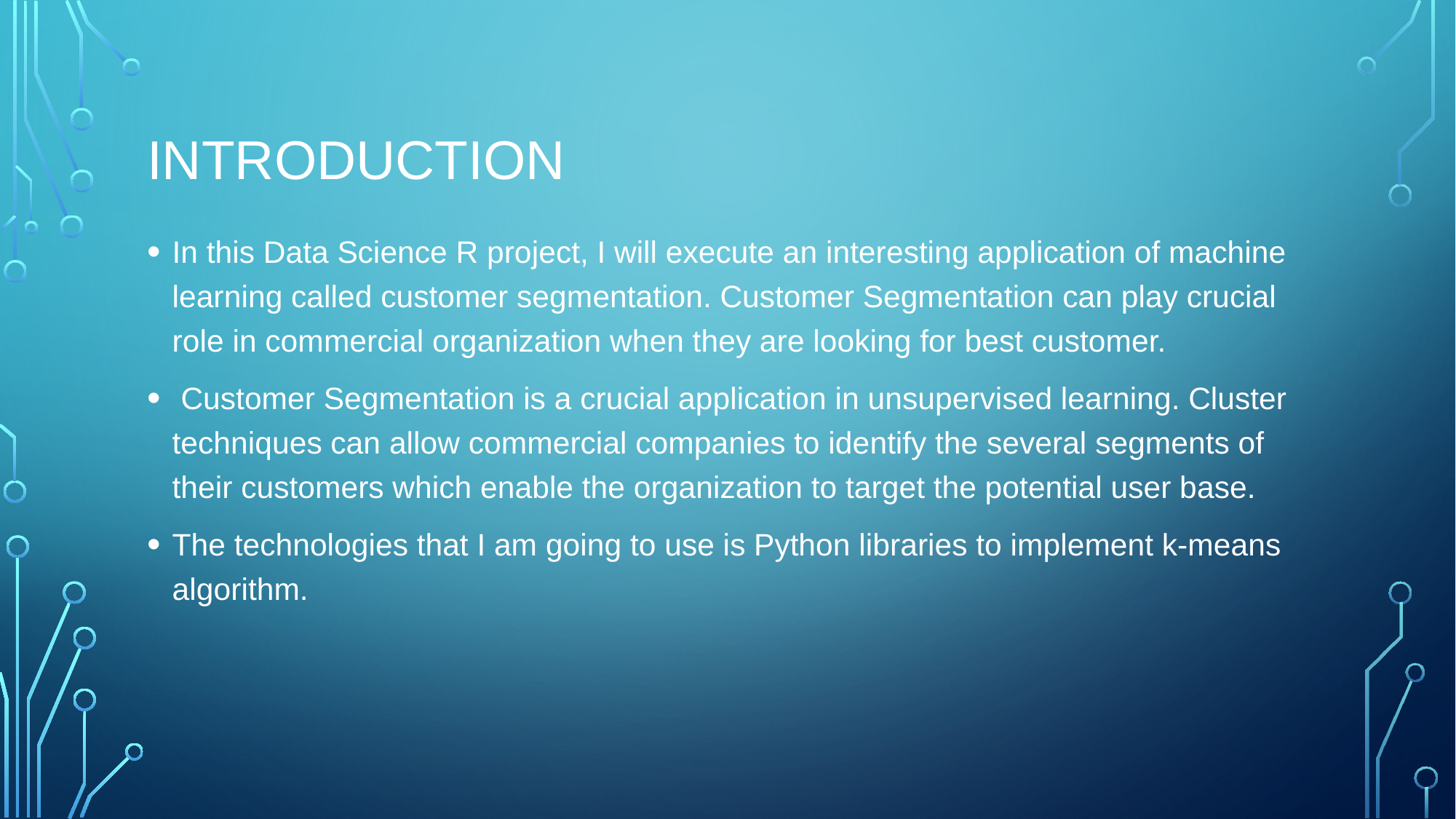

# introduction
In this Data Science R project, I will execute an interesting application of machine learning called customer segmentation. Customer Segmentation can play crucial role in commercial organization when they are looking for best customer.
 Customer Segmentation is a crucial application in unsupervised learning. Cluster techniques can allow commercial companies to identify the several segments of their customers which enable the organization to target the potential user base.
The technologies that I am going to use is Python libraries to implement k-means algorithm.